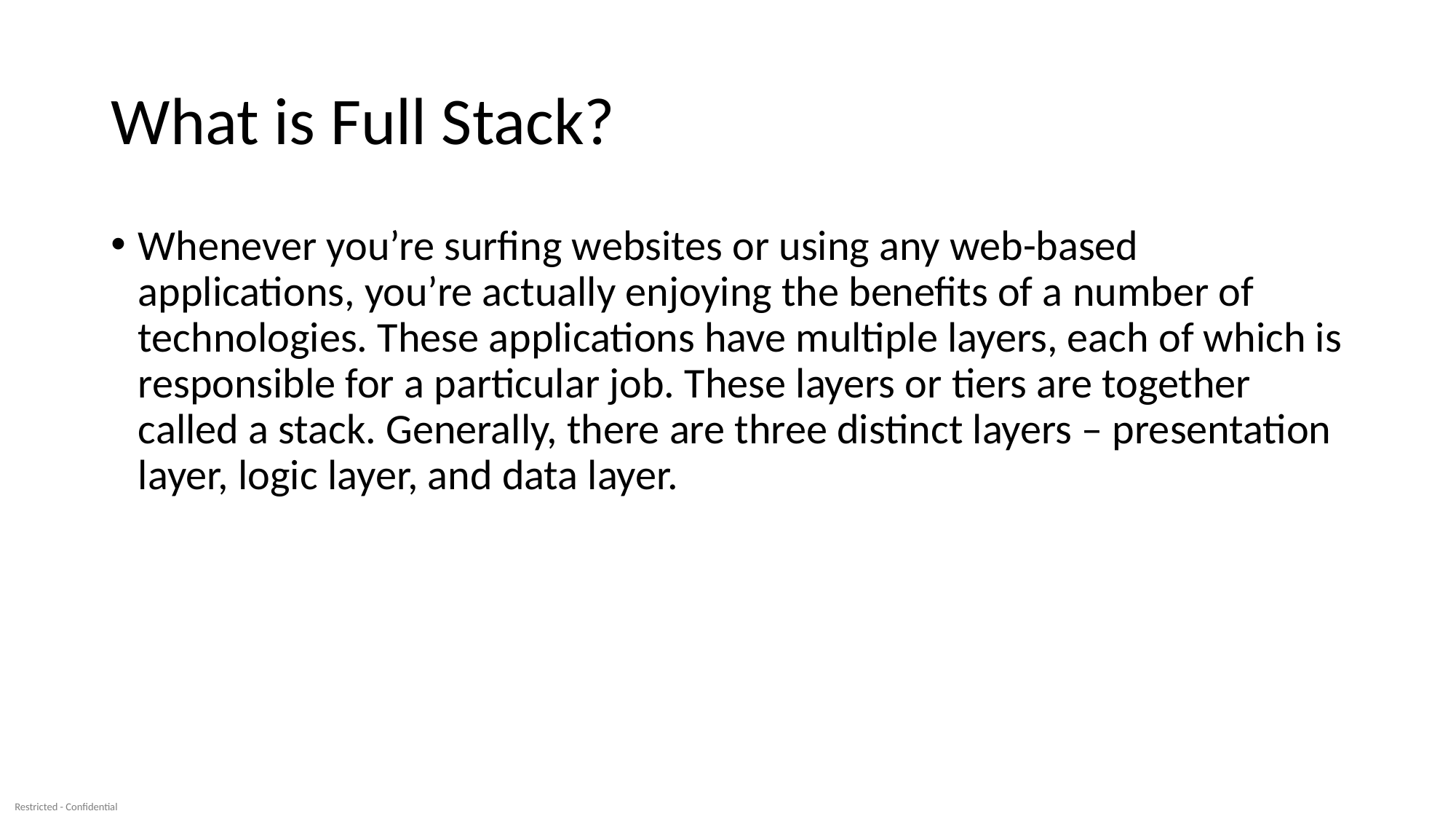

# What is Full Stack?
Whenever you’re surfing websites or using any web-based applications, you’re actually enjoying the benefits of a number of technologies. These applications have multiple layers, each of which is responsible for a particular job. These layers or tiers are together called a stack. Generally, there are three distinct layers – presentation layer, logic layer, and data layer.